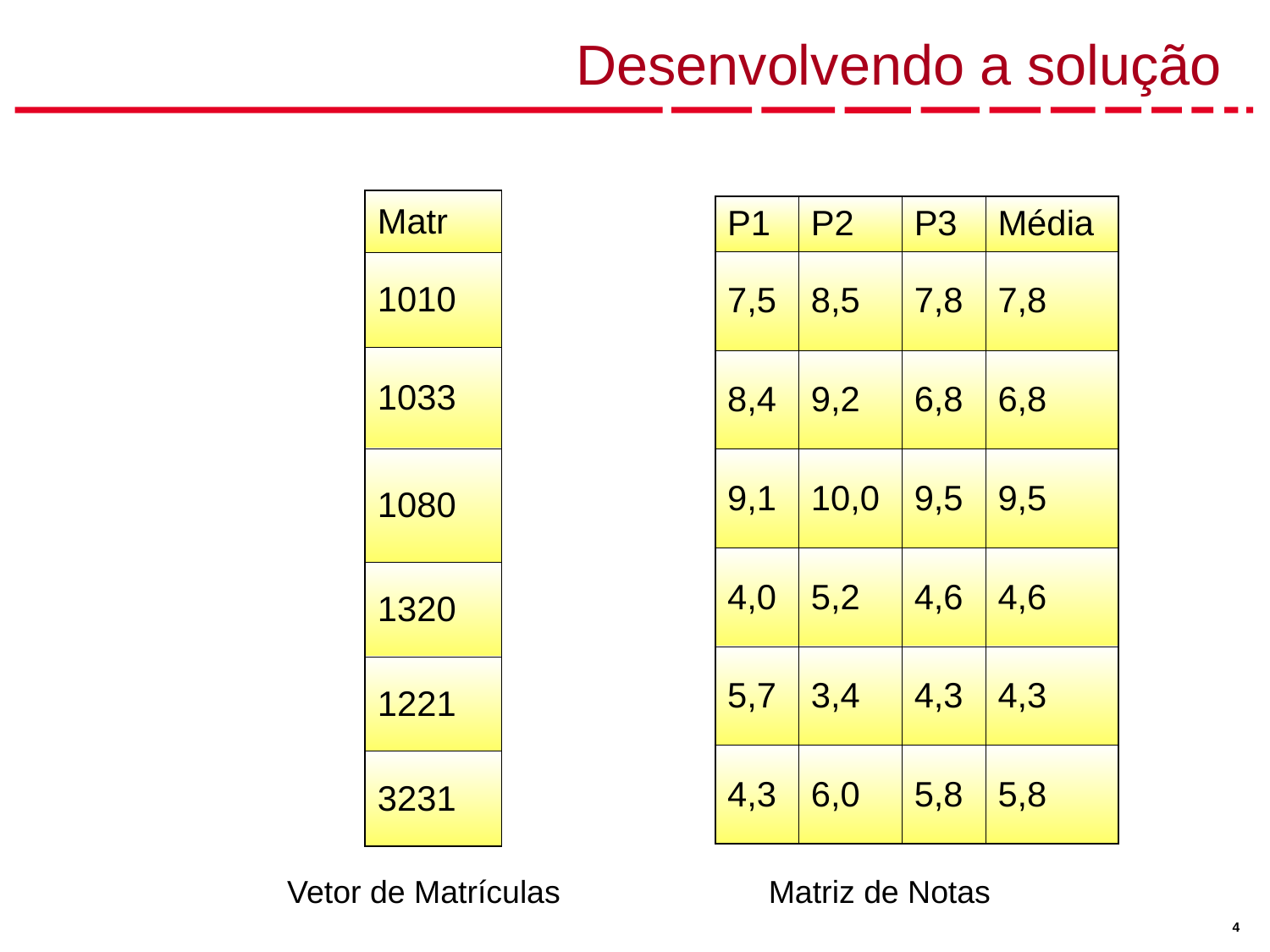

# Desenvolvendo a solução
| Matr |
| --- |
| 1010 |
| 1033 |
| 1080 |
| 1320 |
| 1221 |
| 3231 |
| P1 | P2 | P3 | Média |
| --- | --- | --- | --- |
| 7,5 | 8,5 | 7,8 | 7,8 |
| 8,4 | 9,2 | 6,8 | 6,8 |
| 9,1 | 10,0 | 9,5 | 9,5 |
| 4,0 | 5,2 | 4,6 | 4,6 |
| 5,7 | 3,4 | 4,3 | 4,3 |
| 4,3 | 6,0 | 5,8 | 5,8 |
 Vetor de Matrículas
 Matriz de Notas